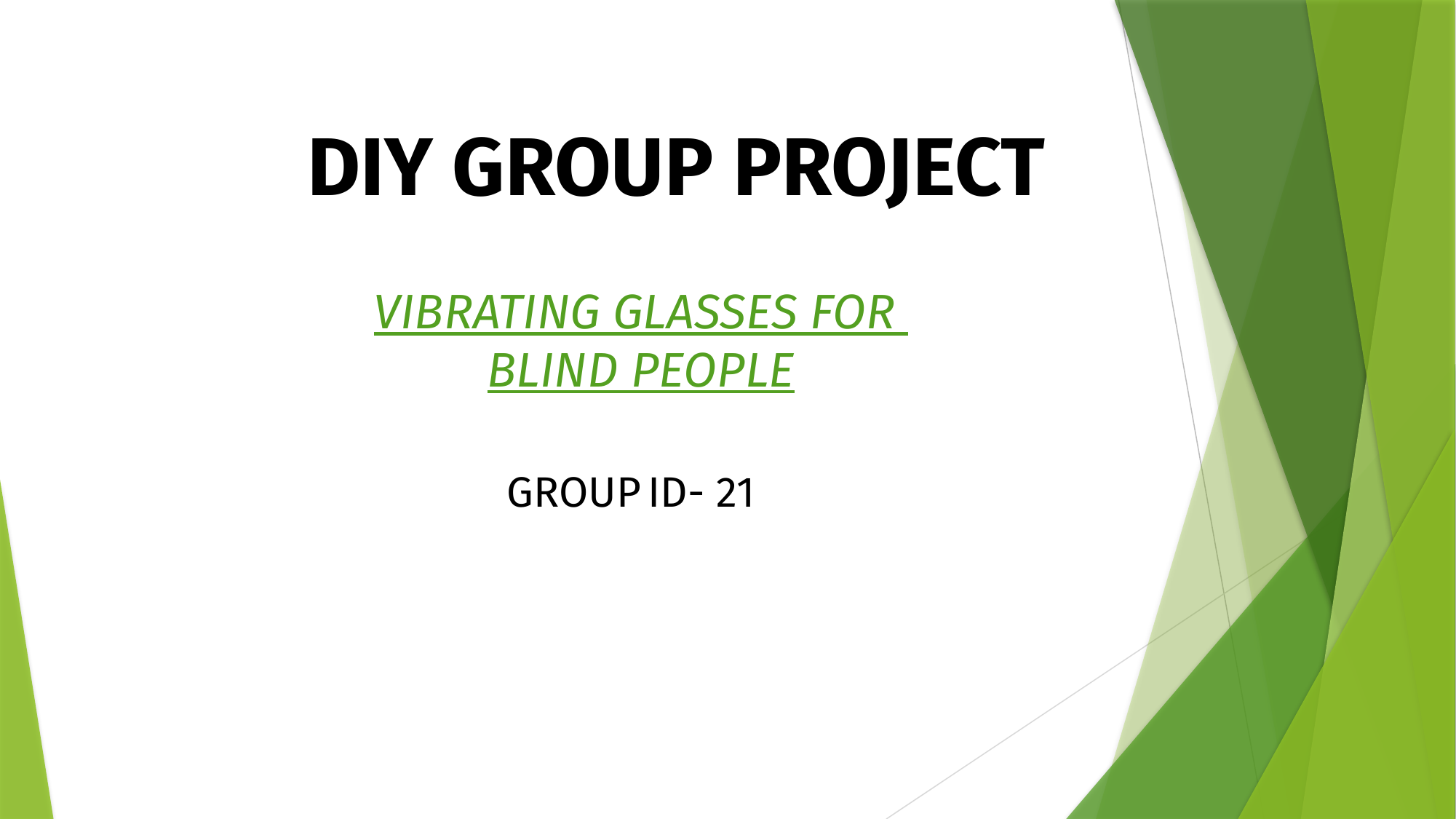

DIY GROUP PROJECT
VIBRATING GLASSES FOR
BLIND PEOPLE
GROUP ID- 21